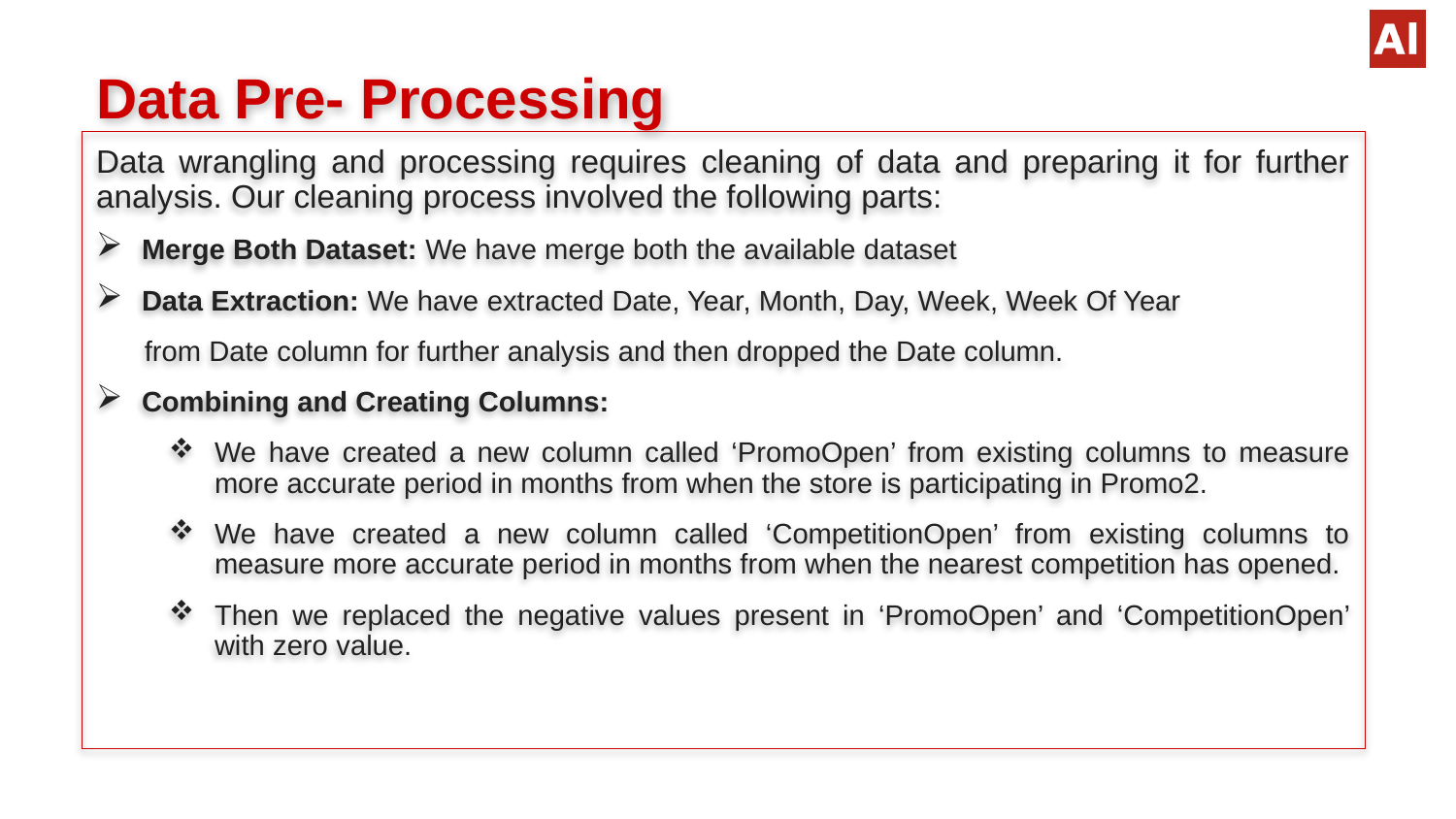

# Data Pre- Processing
Data wrangling and processing requires cleaning of data and preparing it for further analysis. Our cleaning process involved the following parts:
Merge Both Dataset: We have merge both the available dataset
Data Extraction: We have extracted Date, Year, Month, Day, Week, Week Of Year
      from Date column for further analysis and then dropped the Date column.
Combining and Creating Columns:
We have created a new column called ‘PromoOpen’ from existing columns to measure more accurate period in months from when the store is participating in Promo2.
We have created a new column called ‘CompetitionOpen’ from existing columns to measure more accurate period in months from when the nearest competition has opened.
Then we replaced the negative values present in ‘PromoOpen’ and ‘CompetitionOpen’ with zero value.